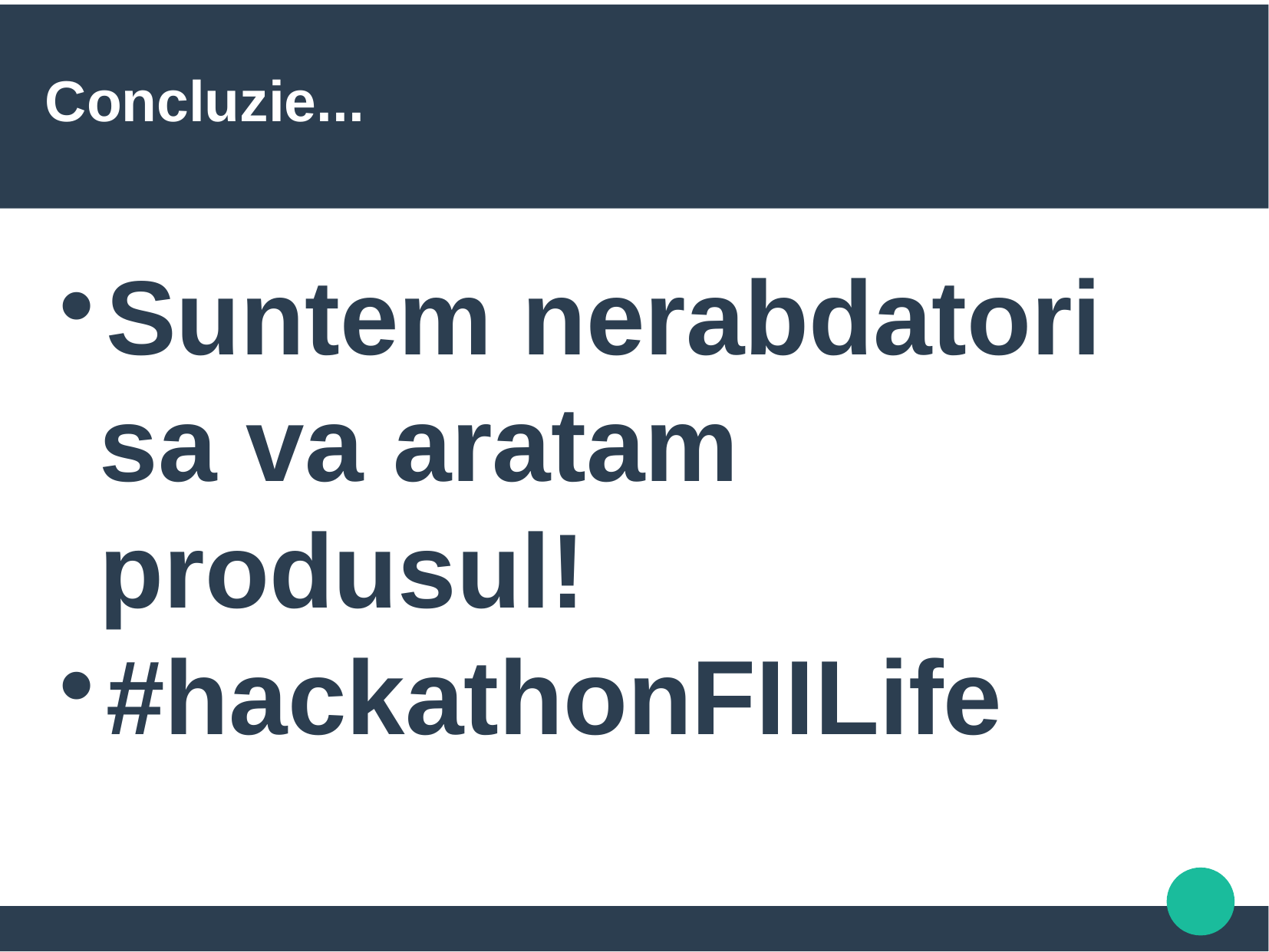

Concluzie...
Suntem nerabdatori sa va aratam produsul!
#hackathonFIILife